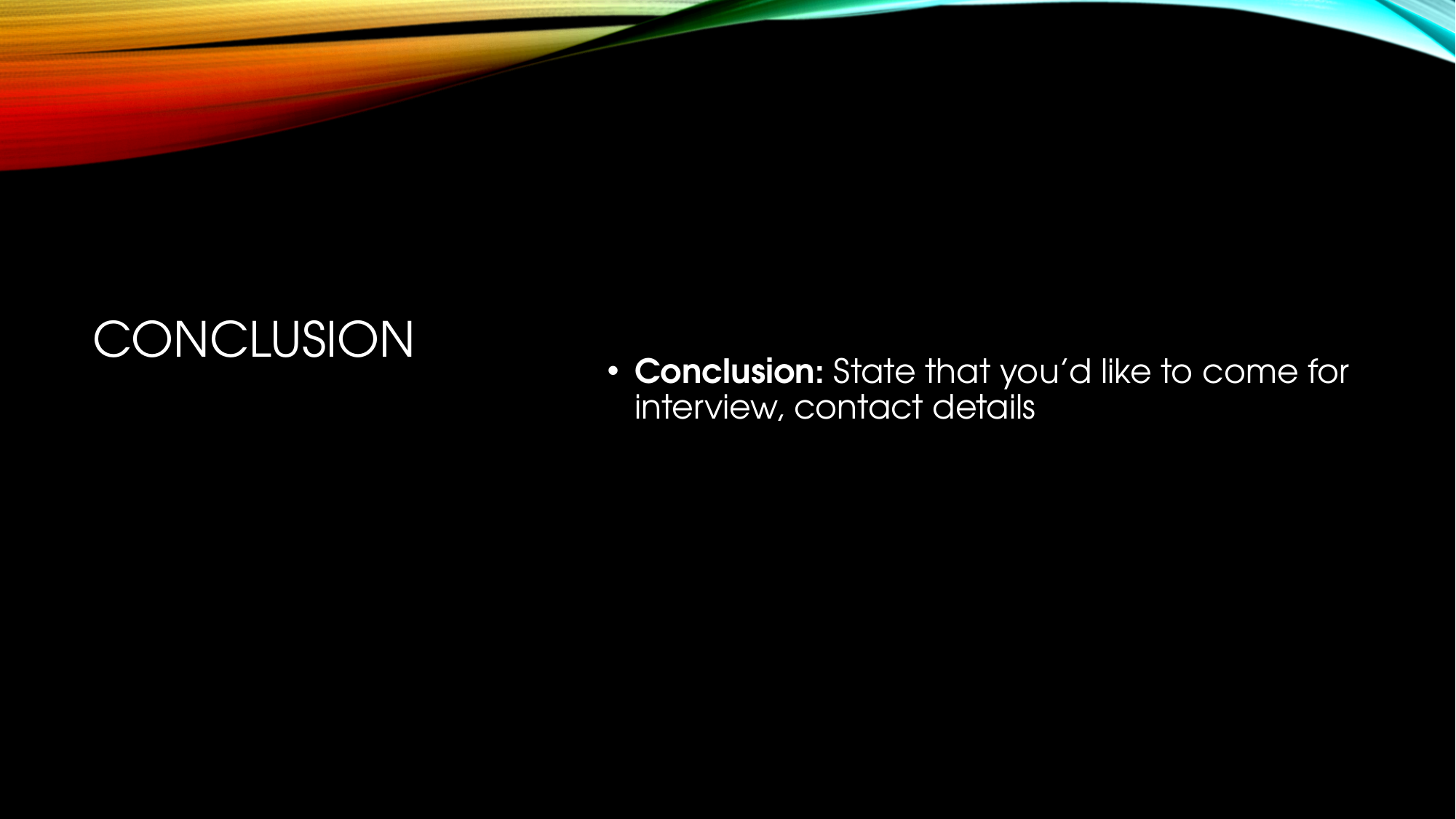

Conclusion: State that you’d like to come for interview, contact details

# CONCLUSION